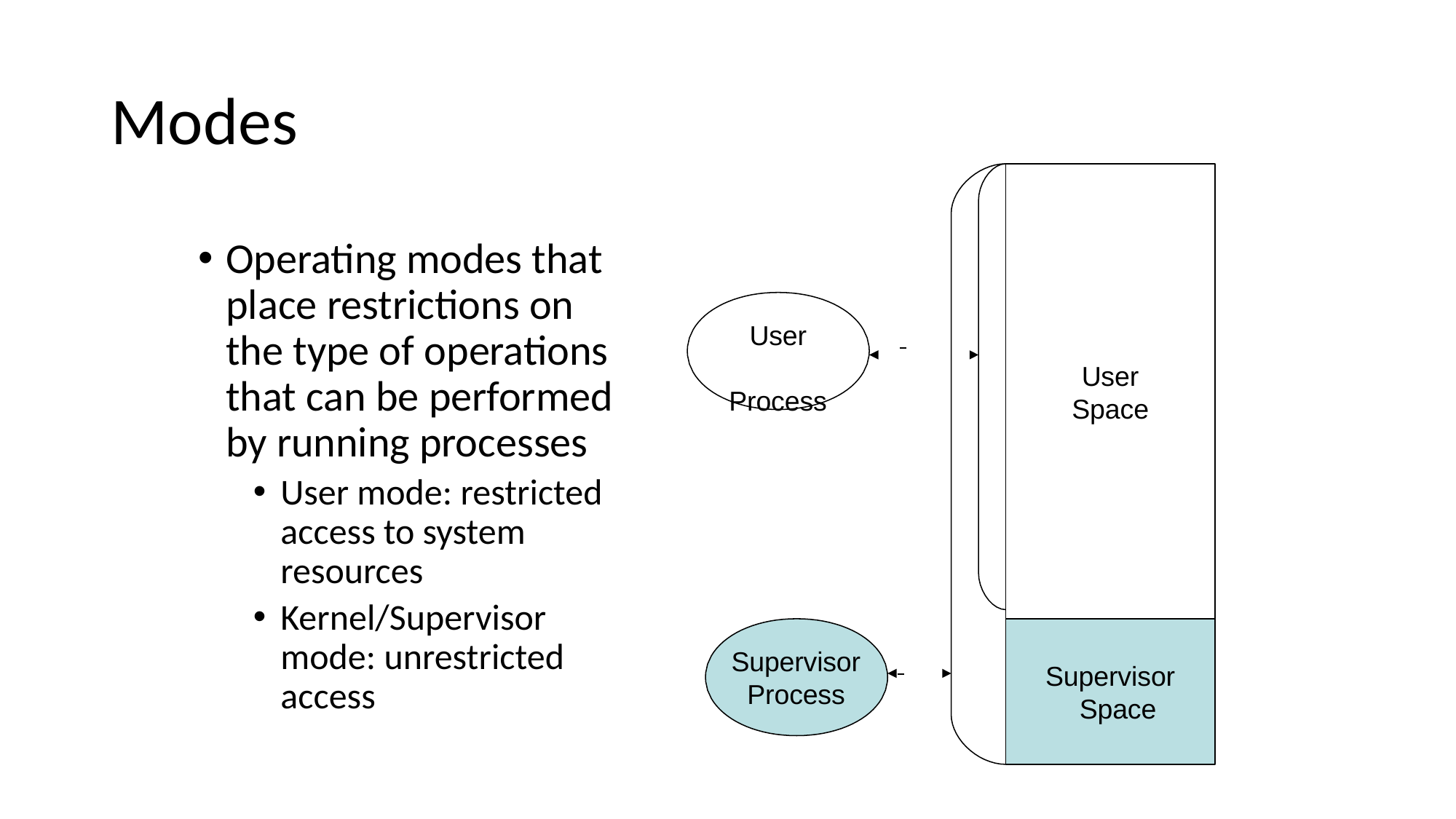

# Modes

Operating modes that place restrictions on the type of operations that can be performed by running processes
User mode: restricted access to system resources
Kernel/Supervisor mode: unrestricted access

User
Process

User  Space

Supervisor
Process
Supervisor  Space